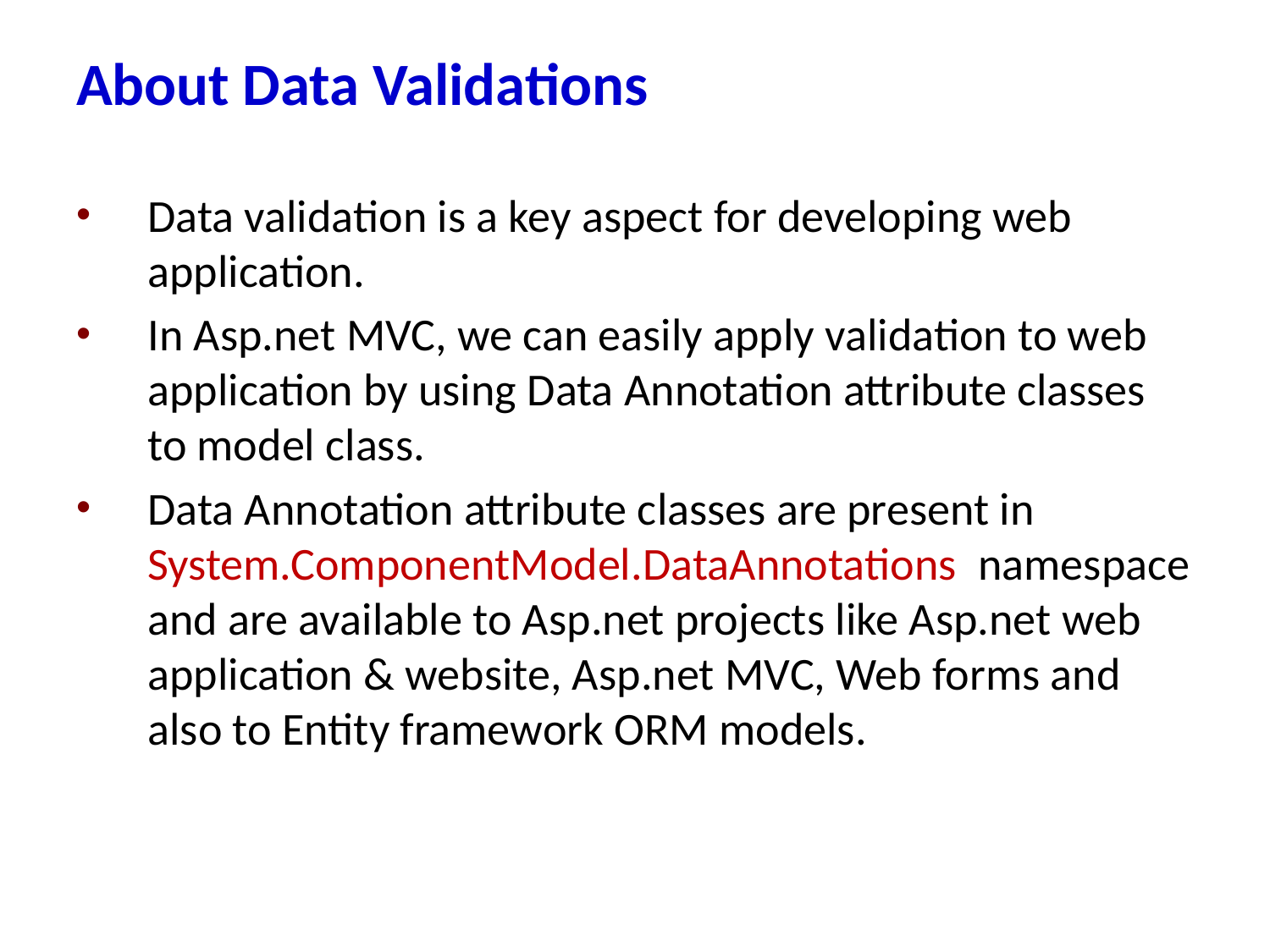

# About Data Validations
Data validation is a key aspect for developing web application.
In Asp.net MVC, we can easily apply validation to web application by using Data Annotation attribute classes to model class.
Data Annotation attribute classes are present in System.ComponentModel.DataAnnotations  namespace and are available to Asp.net projects like Asp.net web application & website, Asp.net MVC, Web forms and also to Entity framework ORM models.